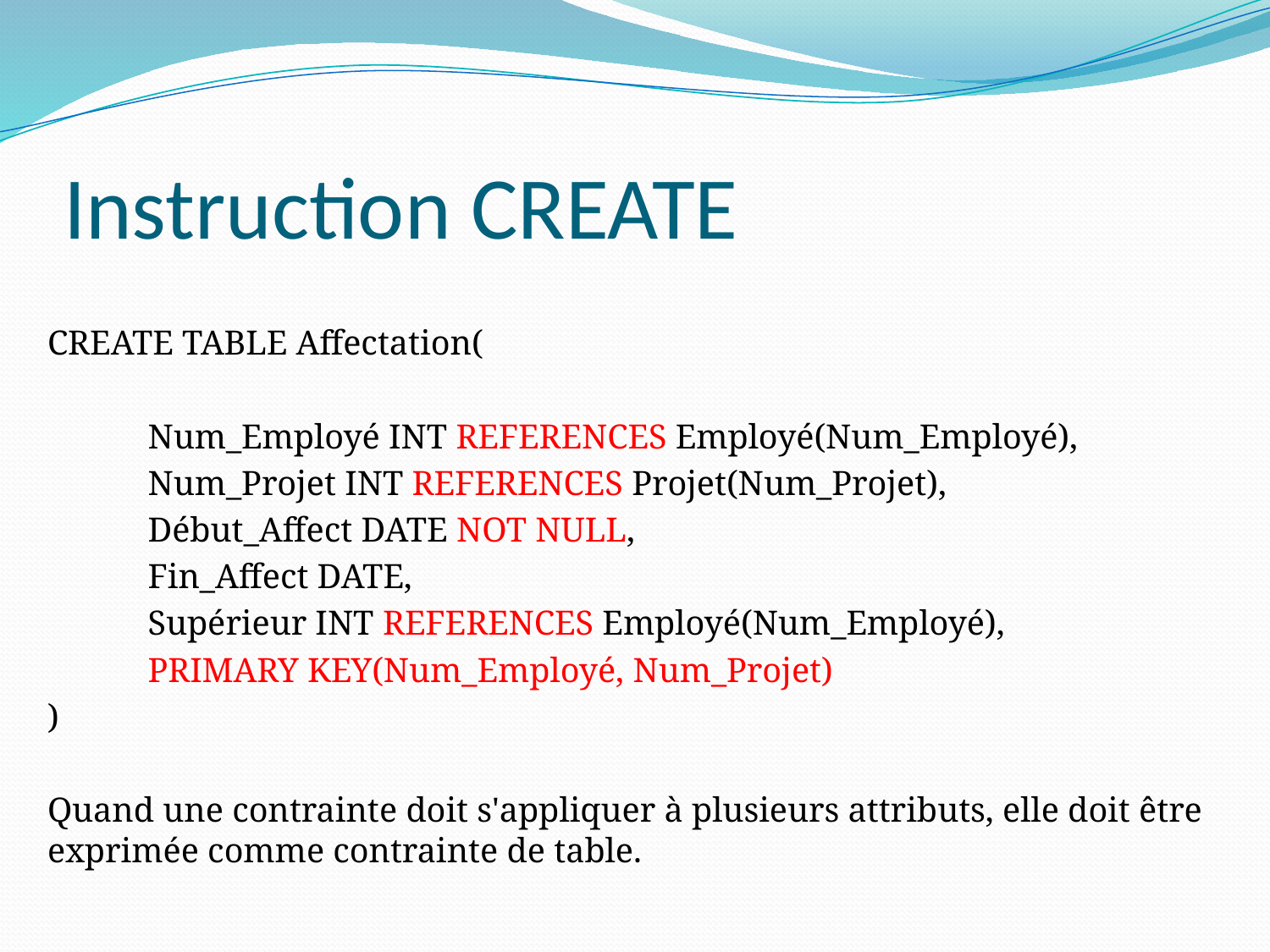

# Instruction CREATE

CREATE TABLE Affectation(

	Num_Employé INT REFERENCES Employé(Num_Employé),
	Num_Projet INT REFERENCES Projet(Num_Projet),
	Début_Affect DATE NOT NULL,
	Fin_Affect DATE,
	Supérieur INT REFERENCES Employé(Num_Employé),
	PRIMARY KEY(Num_Employé, Num_Projet)
)

Quand une contrainte doit s'appliquer à plusieurs attributs, elle doit être exprimée comme contrainte de table.